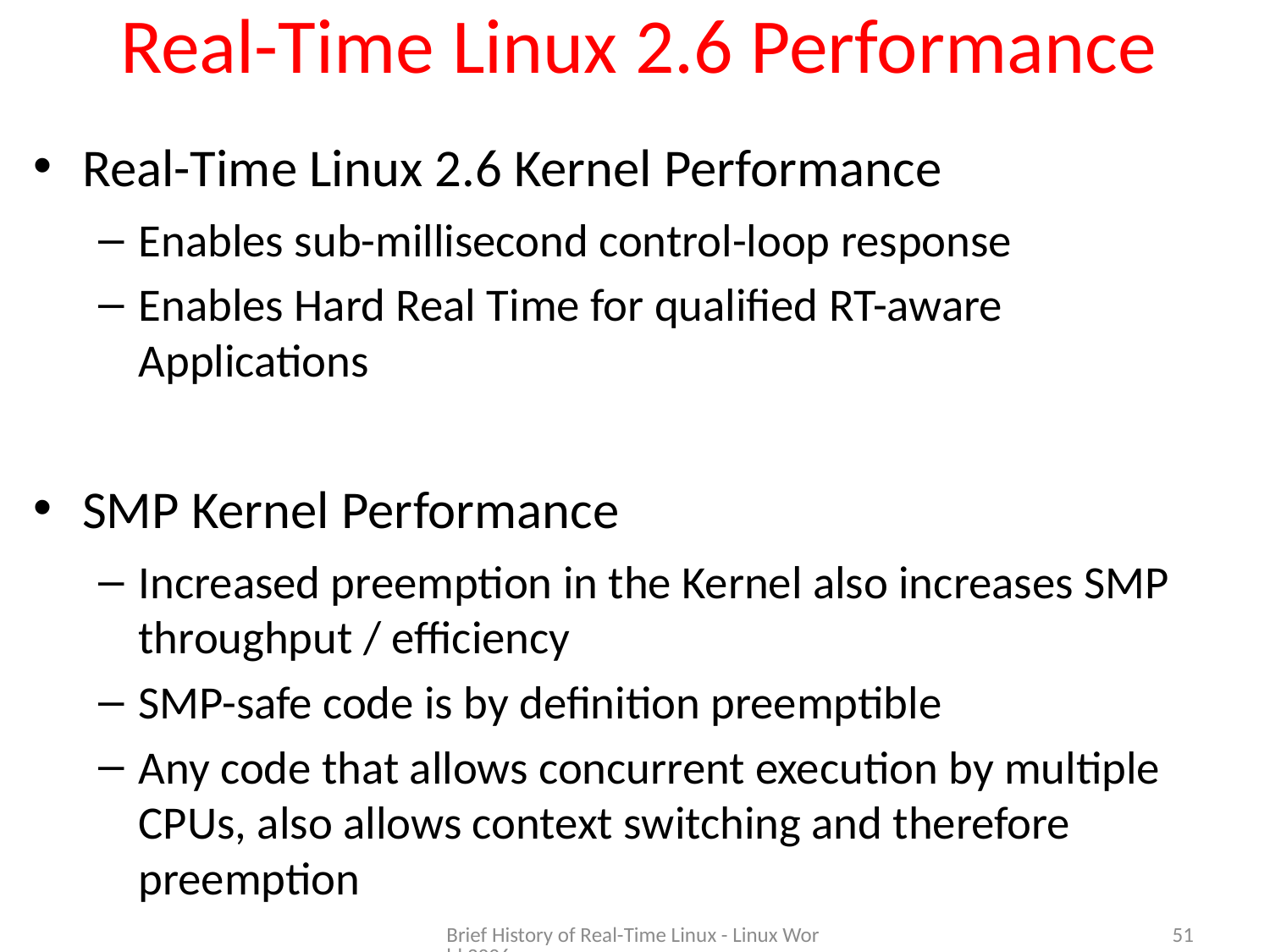

# Real-Time Linux 2.6 Performance
Real-Time Linux 2.6 Kernel Performance
Enables sub-millisecond control-loop response
Enables Hard Real Time for qualified RT-aware Applications

SMP Kernel Performance
Increased preemption in the Kernel also increases SMP throughput / efficiency
SMP-safe code is by definition preemptible
Any code that allows concurrent execution by multiple CPUs, also allows context switching and therefore preemption
Brief History of Real-Time Linux - Linux World 2006
51